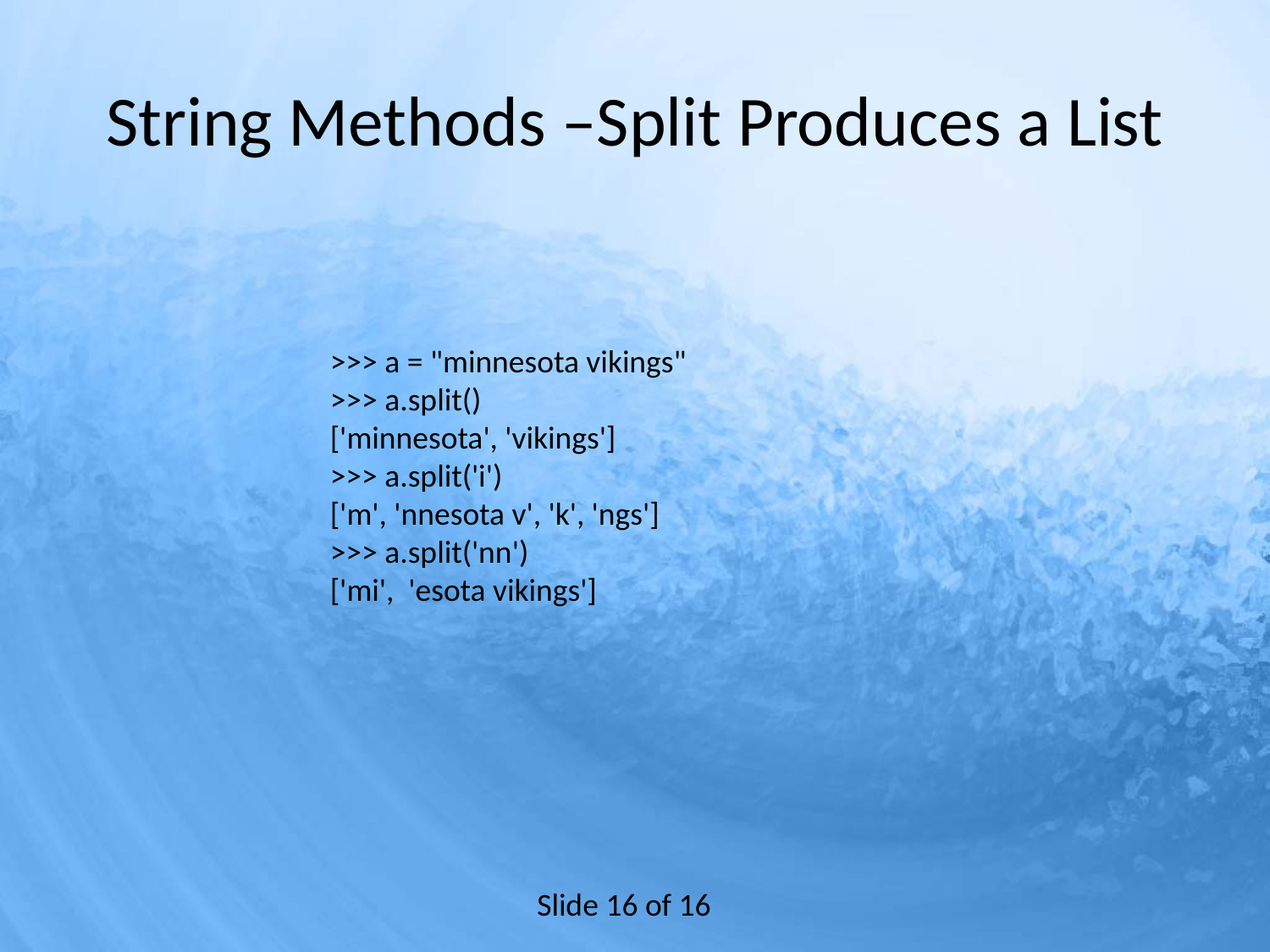

# String Methods –Split Produces a List
>>> a = "minnesota vikings"
>>> a.split()
['minnesota', 'vikings']
>>> a.split('i')
['m', 'nnesota v', 'k', 'ngs']
>>> a.split('nn')
['mi',  'esota vikings']